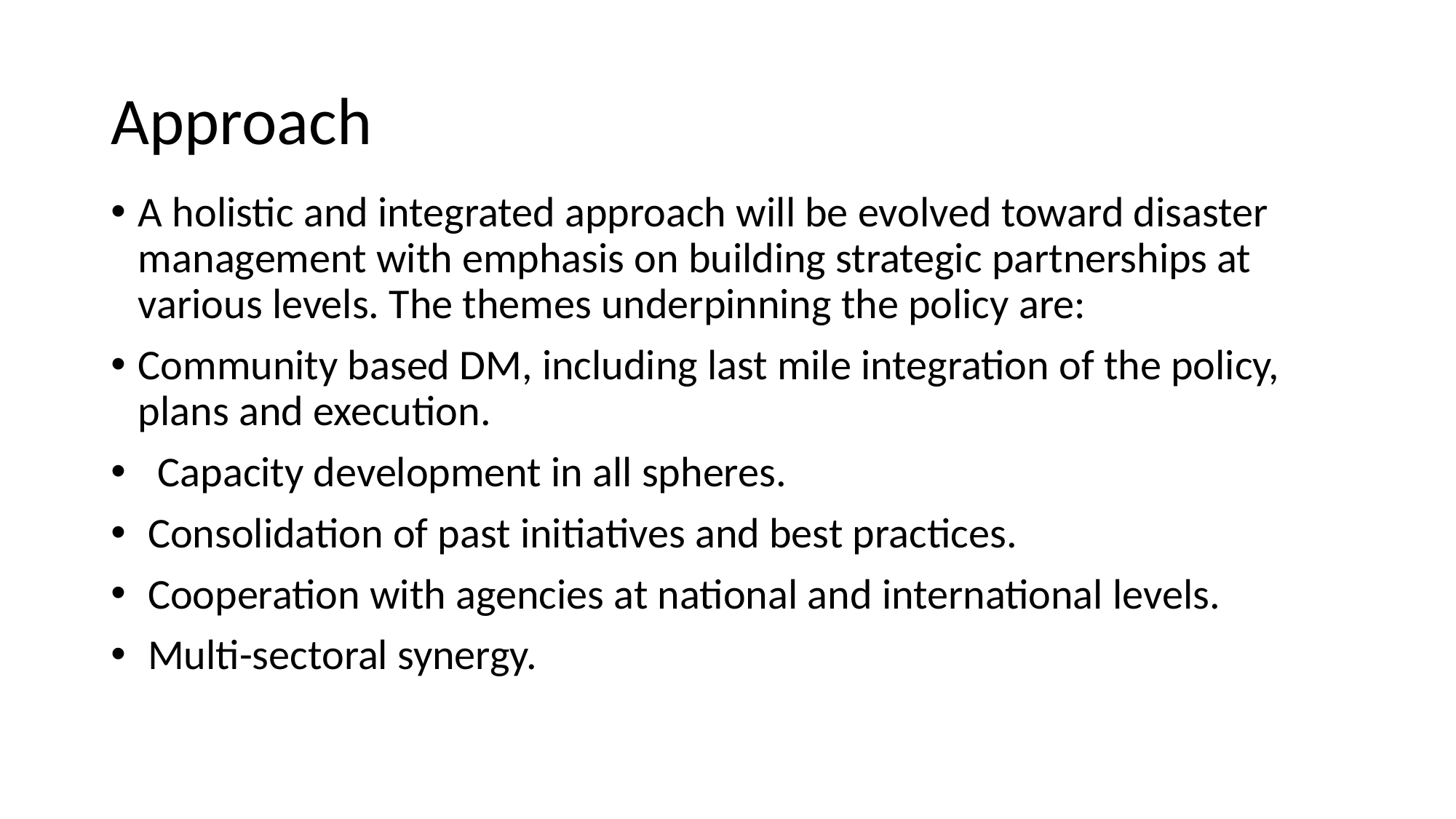

# Approach
A holistic and integrated approach will be evolved toward disaster management with emphasis on building strategic partnerships at various levels. The themes underpinning the policy are:
Community based DM, including last mile integration of the policy, plans and execution.
  Capacity development in all spheres.
 Consolidation of past initiatives and best practices.
 Cooperation with agencies at national and international levels.
 Multi-sectoral synergy.